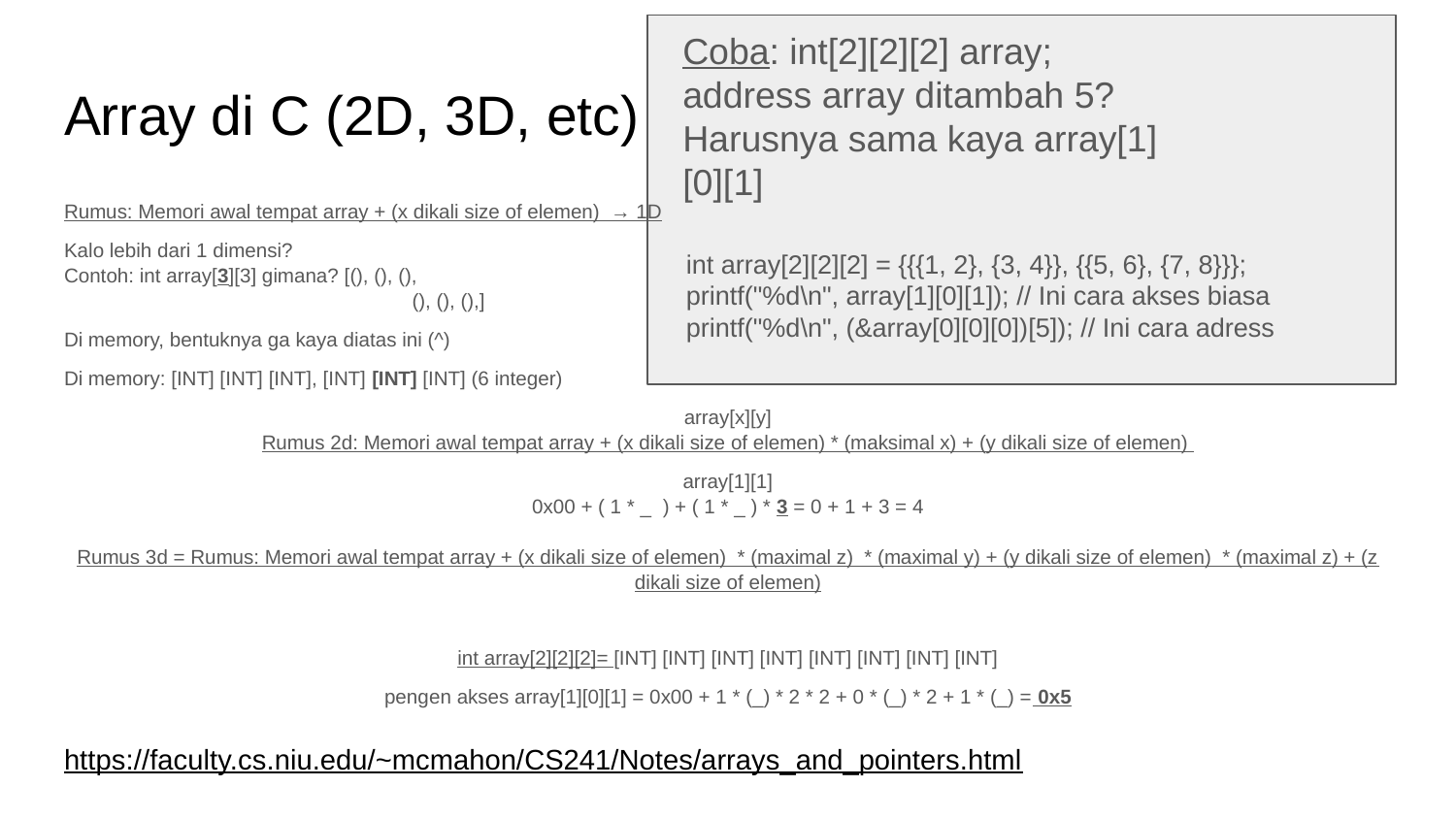

Coba: int[2][2][2] array;
address array ditambah 5?
Harusnya sama kaya array[1][0][1]

# Array di C (2D, 3D, etc)
Rumus: Memori awal tempat array + (x dikali size of elemen)  → 1D
Kalo lebih dari 1 dimensi?
Contoh: int array[3][3] gimana? [(), (), (),
				     (), (), (),]
Di memory, bentuknya ga kaya diatas ini (^)
Di memory: [INT] [INT] [INT], [INT] [INT] [INT] (6 integer)
array[x][y]
Rumus 2d: Memori awal tempat array + (x dikali size of elemen) * (maksimal x) + (y dikali size of elemen)
array[1][1]
0x00 + ( 1 * _  ) + ( 1 * _ ) * 3 = 0 + 1 + 3 = 4
Rumus 3d = Rumus: Memori awal tempat array + (x dikali size of elemen)  * (maximal z)  * (maximal y) + (y dikali size of elemen)  * (maximal z) + (z dikali size of elemen)
int array[2][2][2]= [INT] [INT] [INT] [INT] [INT] [INT] [INT] [INT]
pengen akses array[1][0][1] = 0x00 + 1 * (_) * 2 * 2 + 0 * (_) * 2 + 1 * (_) = 0x5
    int array[2][2][2] = {{{1, 2}, {3, 4}}, {{5, 6}, {7, 8}}};
    printf("%d\n", array[1][0][1]); // Ini cara akses biasa
    printf("%d\n", (&array[0][0][0])[5]); // Ini cara adress

https://faculty.cs.niu.edu/~mcmahon/CS241/Notes/arrays_and_pointers.html